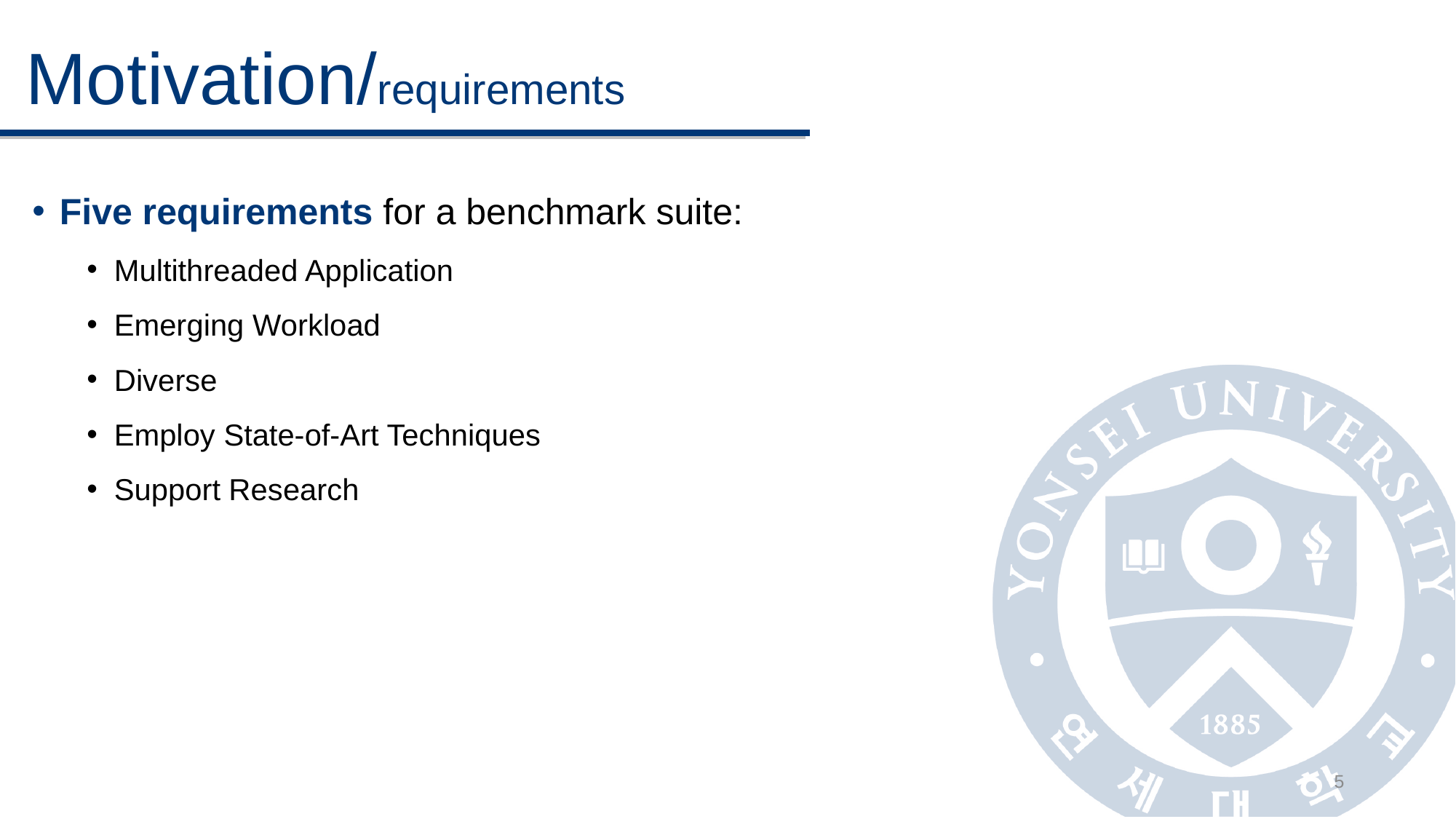

# Motivation/requirements
Five requirements for a benchmark suite:
Multithreaded Application
Emerging Workload
Diverse
Employ State-of-Art Techniques
Support Research
5